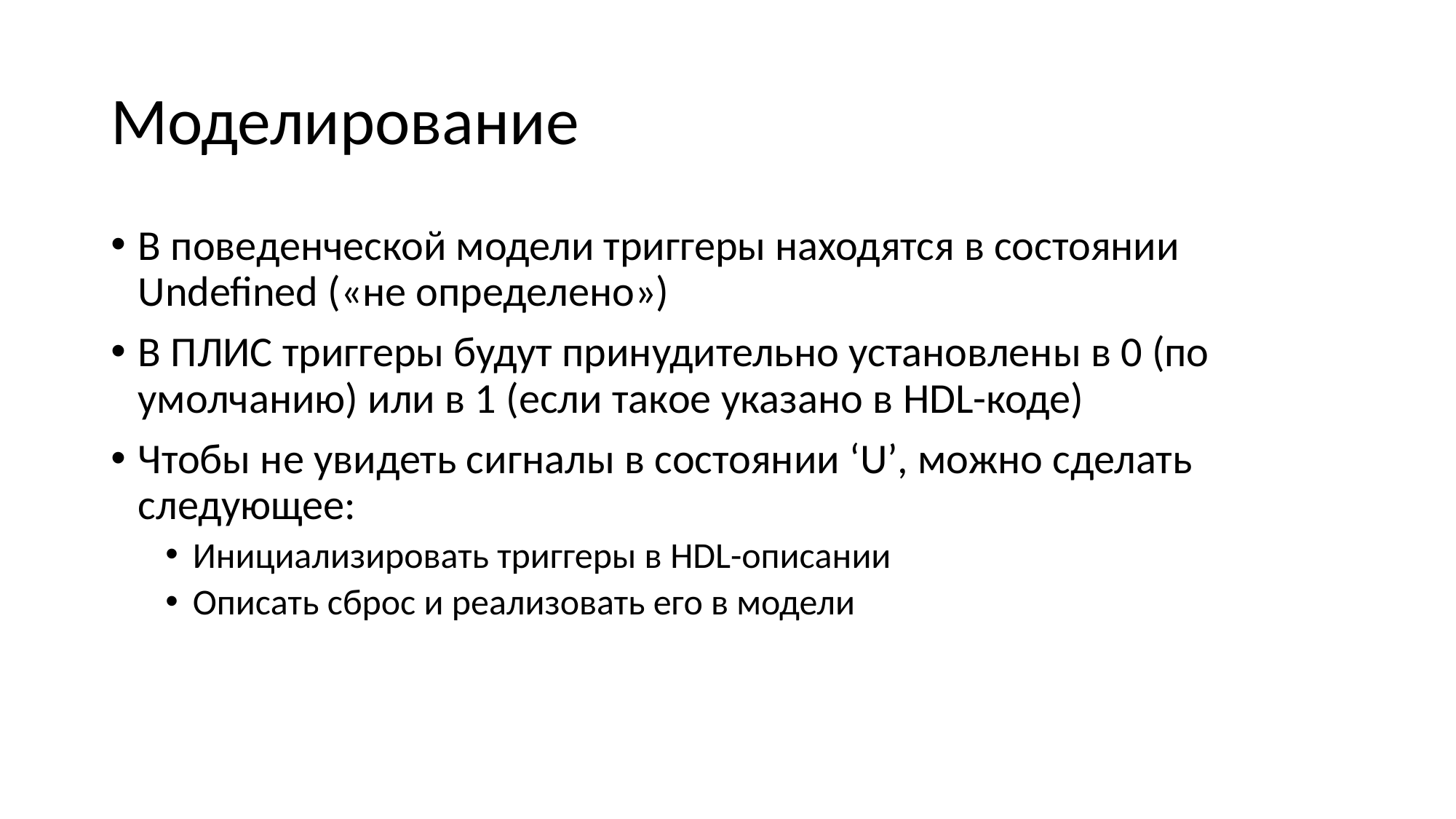

# Моделирование
В поведенческой модели триггеры находятся в состоянии Undefined («не определено»)
В ПЛИС триггеры будут принудительно установлены в 0 (по умолчанию) или в 1 (если такое указано в HDL-коде)
Чтобы не увидеть сигналы в состоянии ‘U’, можно сделать следующее:
Инициализировать триггеры в HDL-описании
Описать сброс и реализовать его в модели